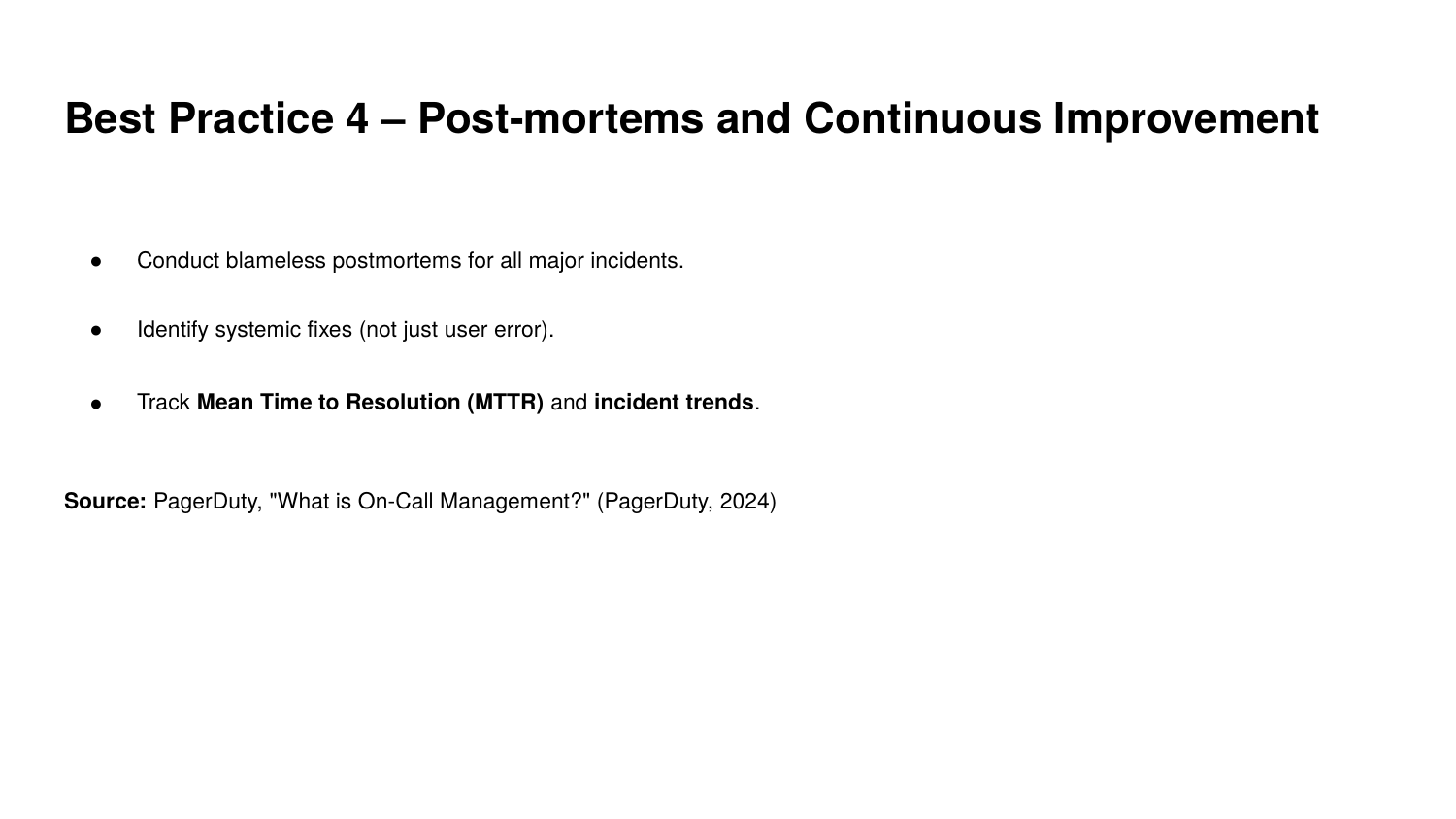

# Best Practice 4 – Post-mortems and Continuous Improvement
Conduct blameless postmortems for all major incidents.
Identify systemic fixes (not just user error).
Track Mean Time to Resolution (MTTR) and incident trends.
Source: PagerDuty, "What is On-Call Management?" (PagerDuty, 2024)